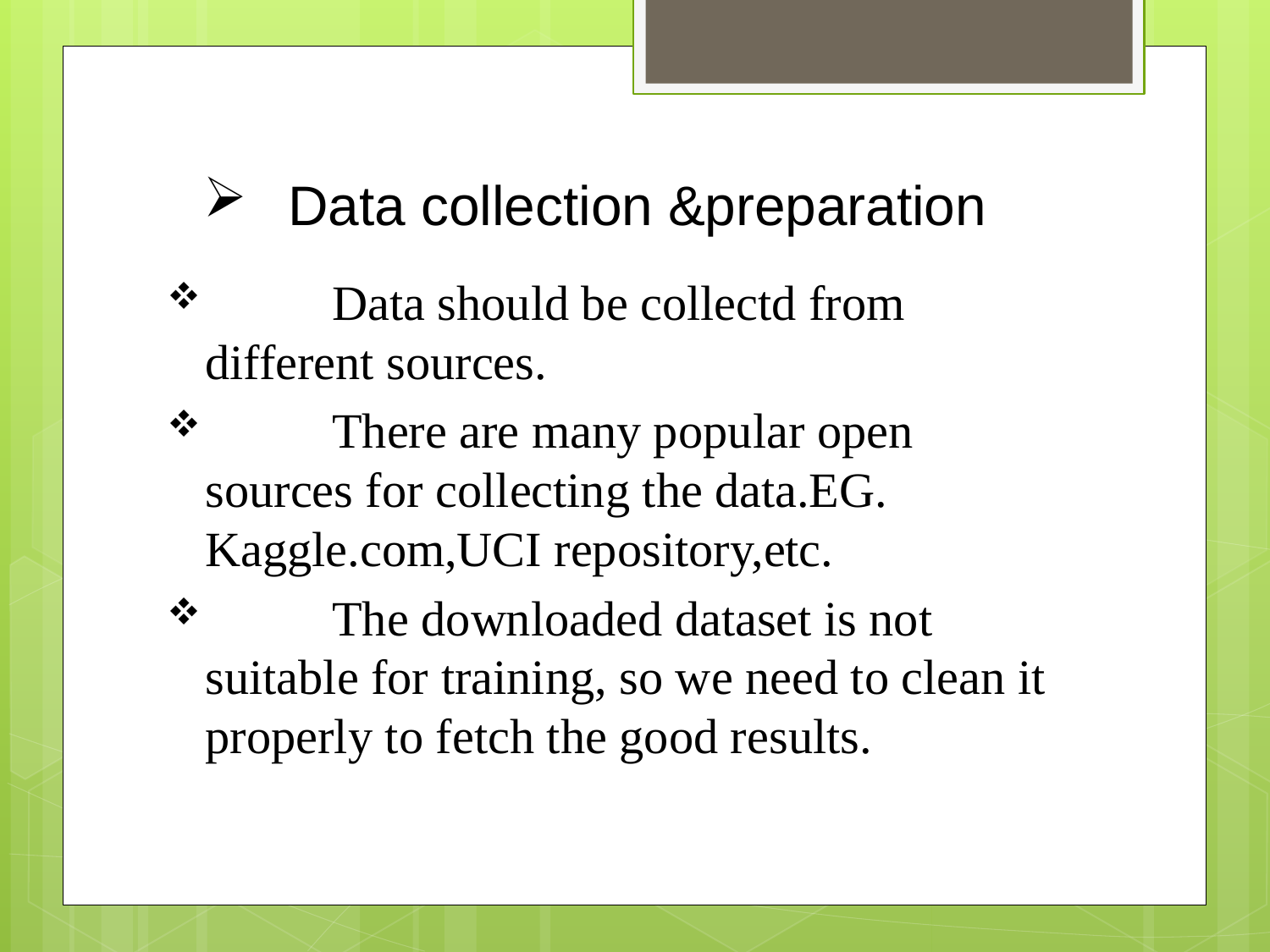

# Data collection &preparation
	Data should be collectd from different sources.
	There are many popular open sources for collecting the data.EG. Kaggle.com,UCI repository,etc.
	The downloaded dataset is not suitable for training, so we need to clean it properly to fetch the good results.